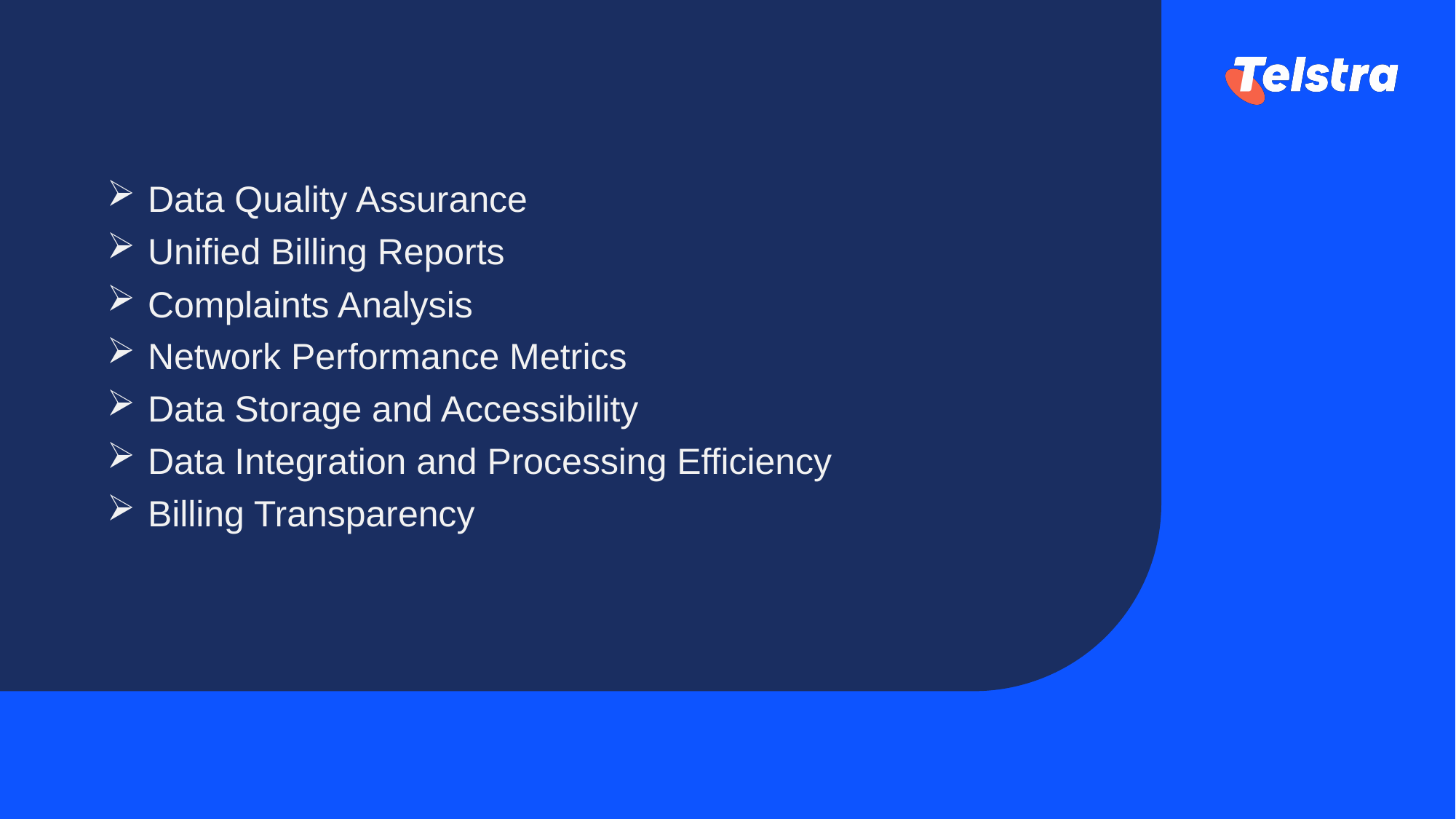

#
Data Quality Assurance
Unified Billing Reports
Complaints Analysis
Network Performance Metrics
Data Storage and Accessibility
Data Integration and Processing Efficiency
Billing Transparency